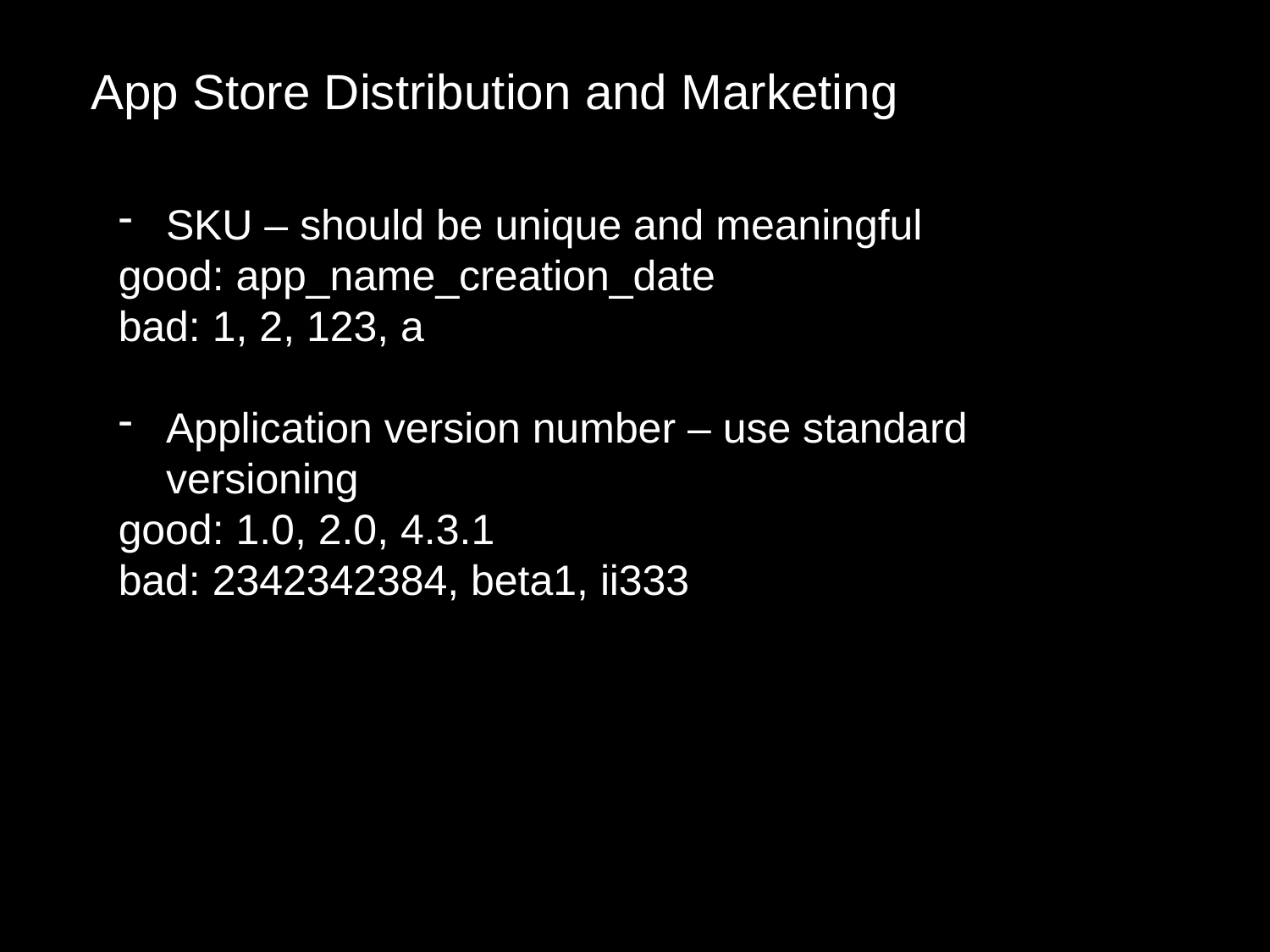

App Store Distribution and Marketing
#
SKU – should be unique and meaningful
good: app_name_creation_date
bad: 1, 2, 123, a

Application version number – use standard versioning
good: 1.0, 2.0, 4.3.1
bad: 2342342384, beta1, ii333